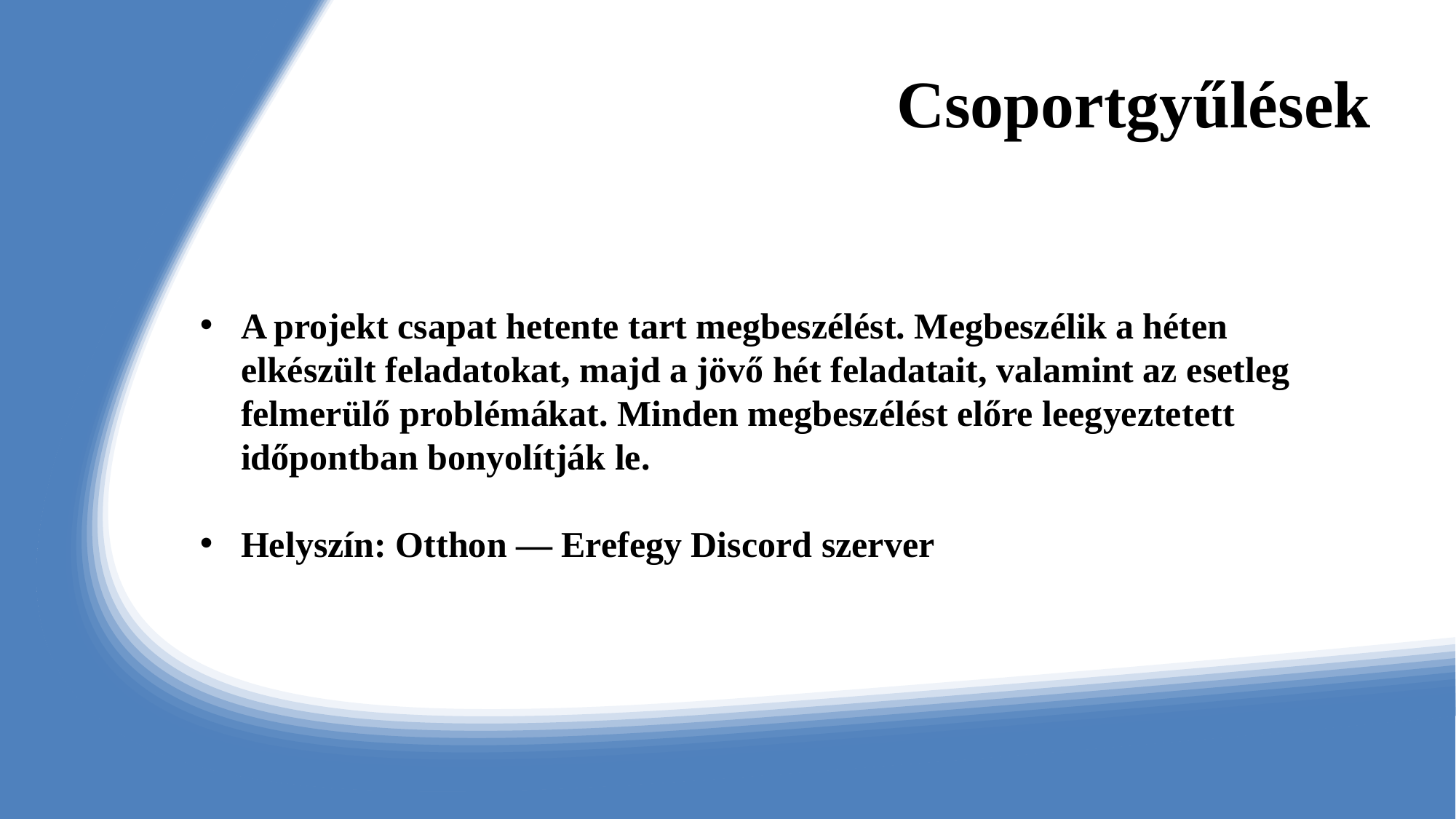

# Csoportgyűlések
A projekt csapat hetente tart megbeszélést. Megbeszélik a héten elkészült feladatokat, majd a jövő hét feladatait, valamint az esetleg felmerülő problémákat. Minden megbeszélést előre leegyeztetett időpontban bonyolítják le.

Helyszín: Otthon — Erefegy Discord szerver